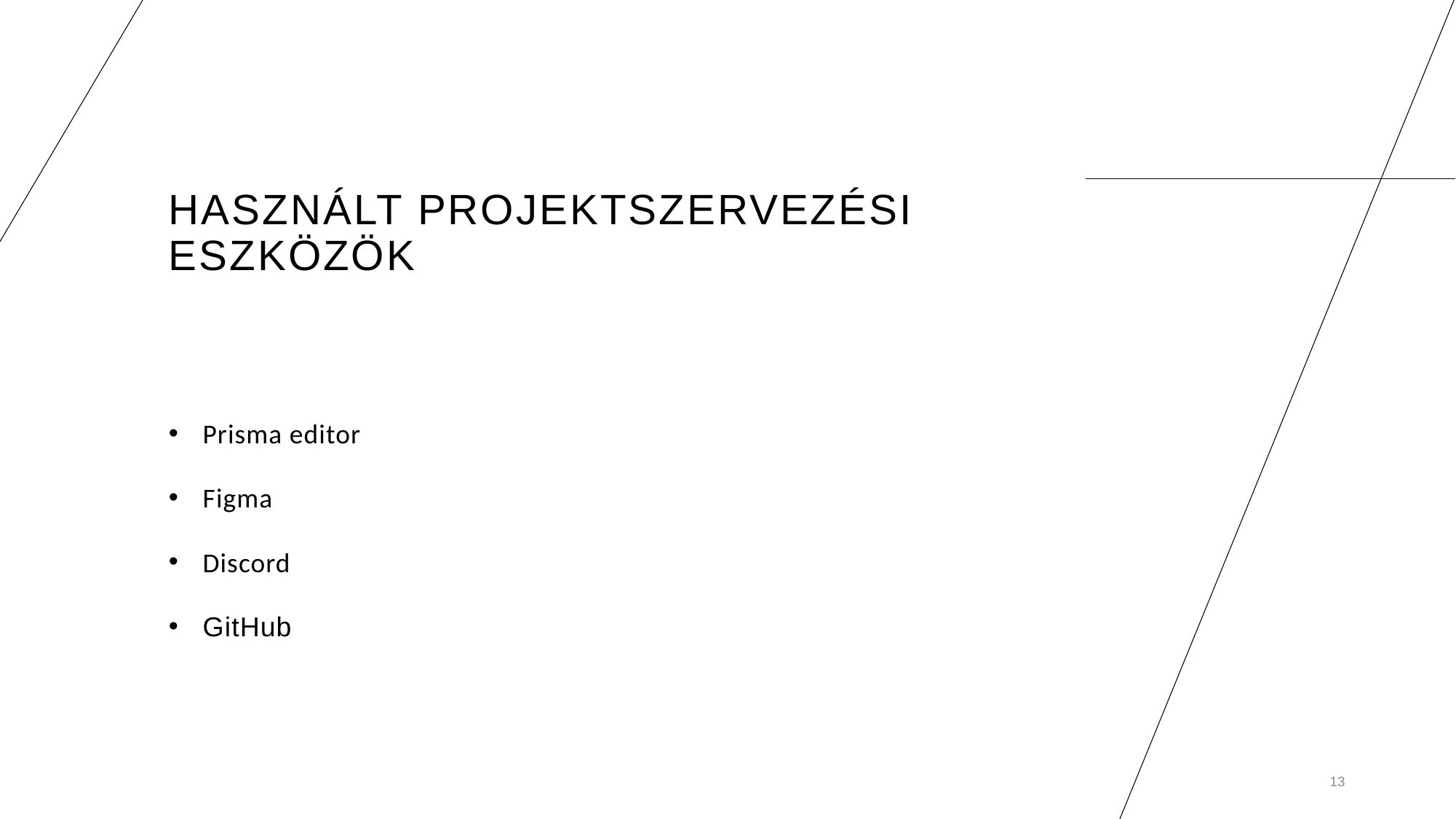

# Használt projektszervezési eszközök
Prisma editor
Figma
Discord
GitHub

13